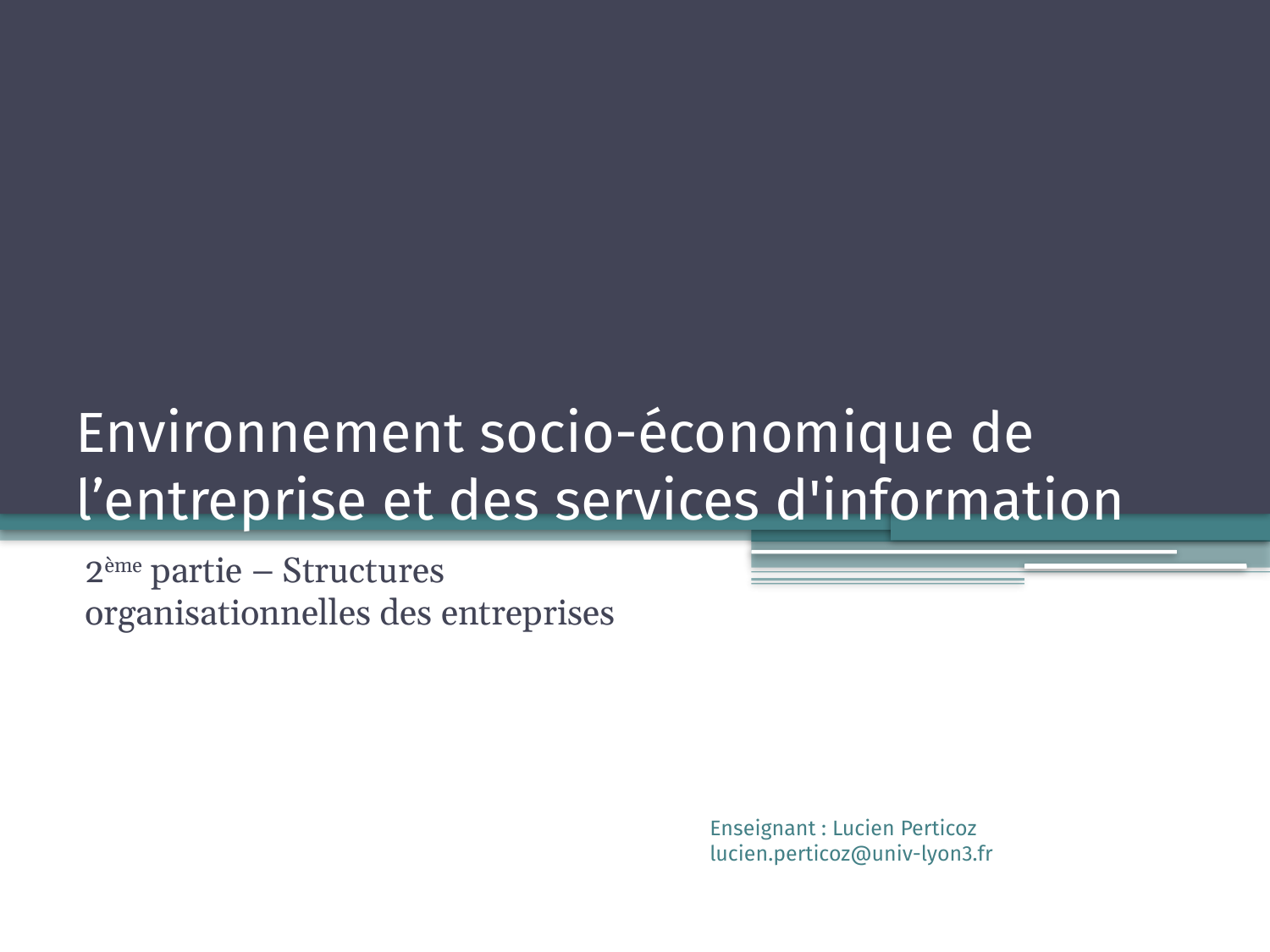

# Environnement socio-économique de l’entreprise et des services d'information
2ème partie – Structures organisationnelles des entreprises